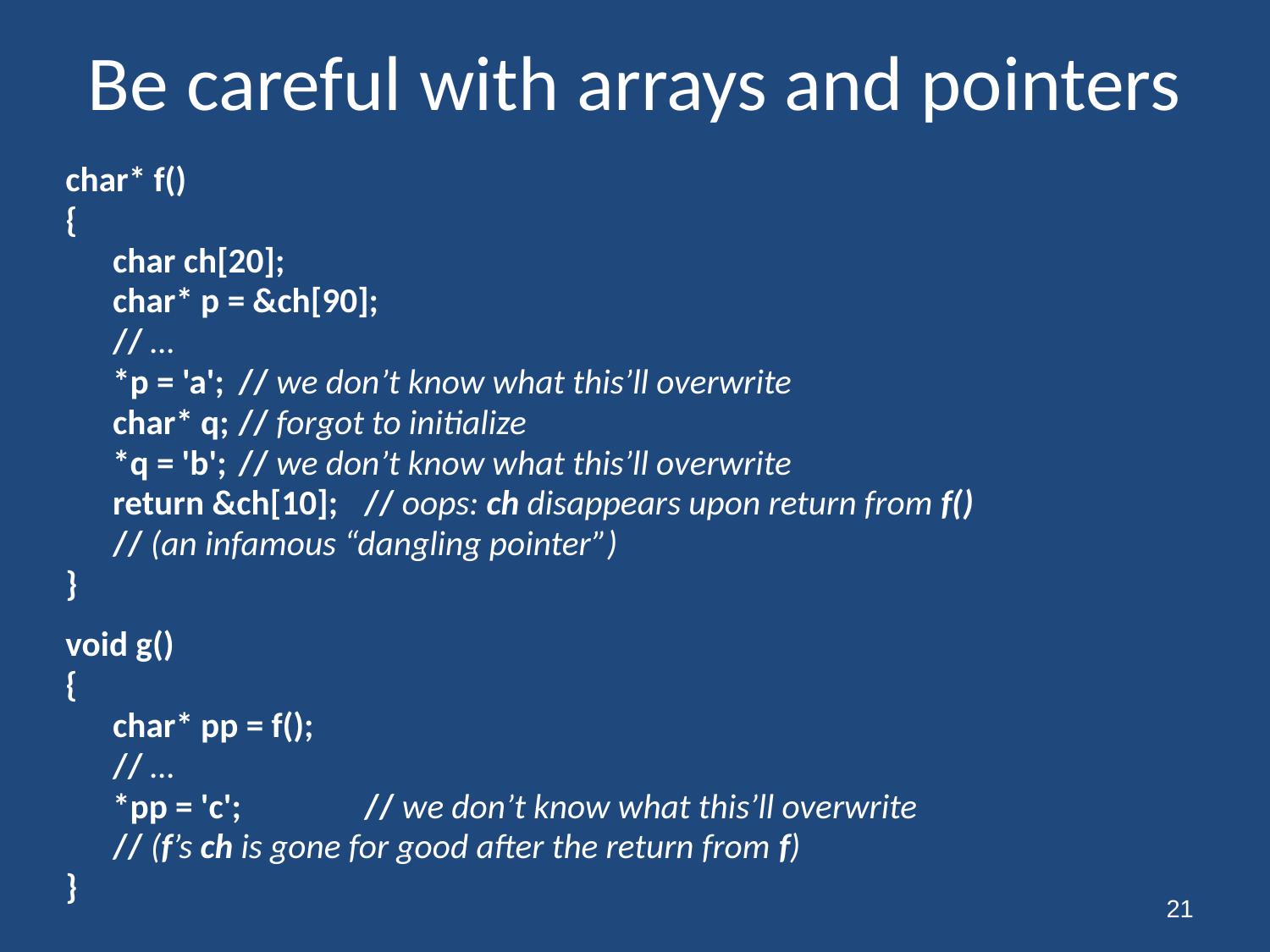

# Be careful with arrays and pointers
char* f()
{
	char ch[20];
	char* p = &ch[90];
	// …
	*p = 'a';		// we don’t know what this’ll overwrite
	char* q;		// forgot to initialize
	*q = 'b';		// we don’t know what this’ll overwrite
	return &ch[10];	// oops: ch disappears upon return from f()
				// (an infamous “dangling pointer”)
}

void g()
{
	char* pp = f();
	// …
	*pp = 'c';	// we don’t know what this’ll overwrite
			// (f’s ch is gone for good after the return from f)
}
21